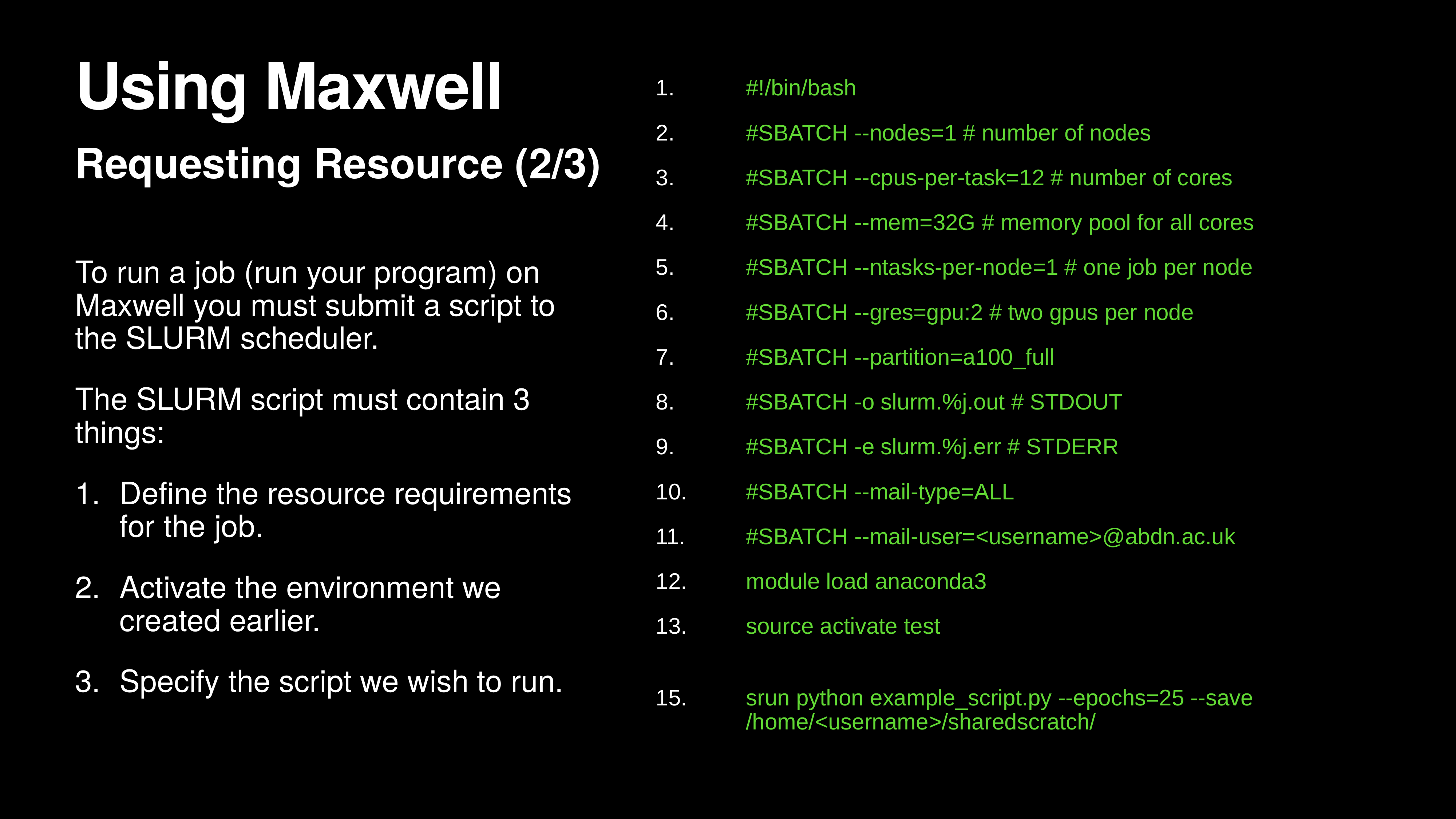

# Using Maxwell
#!/bin/bash
#SBATCH --nodes=1 # number of nodes
#SBATCH --cpus-per-task=12 # number of cores
#SBATCH --mem=32G # memory pool for all cores
#SBATCH --ntasks-per-node=1 # one job per node
#SBATCH --gres=gpu:2 # two gpus per node
#SBATCH --partition=a100_full
#SBATCH -o slurm.%j.out # STDOUT
#SBATCH -e slurm.%j.err # STDERR
#SBATCH --mail-type=ALL
#SBATCH --mail-user=<username>@abdn.ac.uk
module load anaconda3
source activate test

srun python example_script.py --epochs=25 --save /home/<username>/sharedscratch/
Requesting Resource (2/3)
To run a job (run your program) on Maxwell you must submit a script to the SLURM scheduler.
The SLURM script must contain 3 things:
Define the resource requirements for the job.
Activate the environment we created earlier.
Specify the script we wish to run.